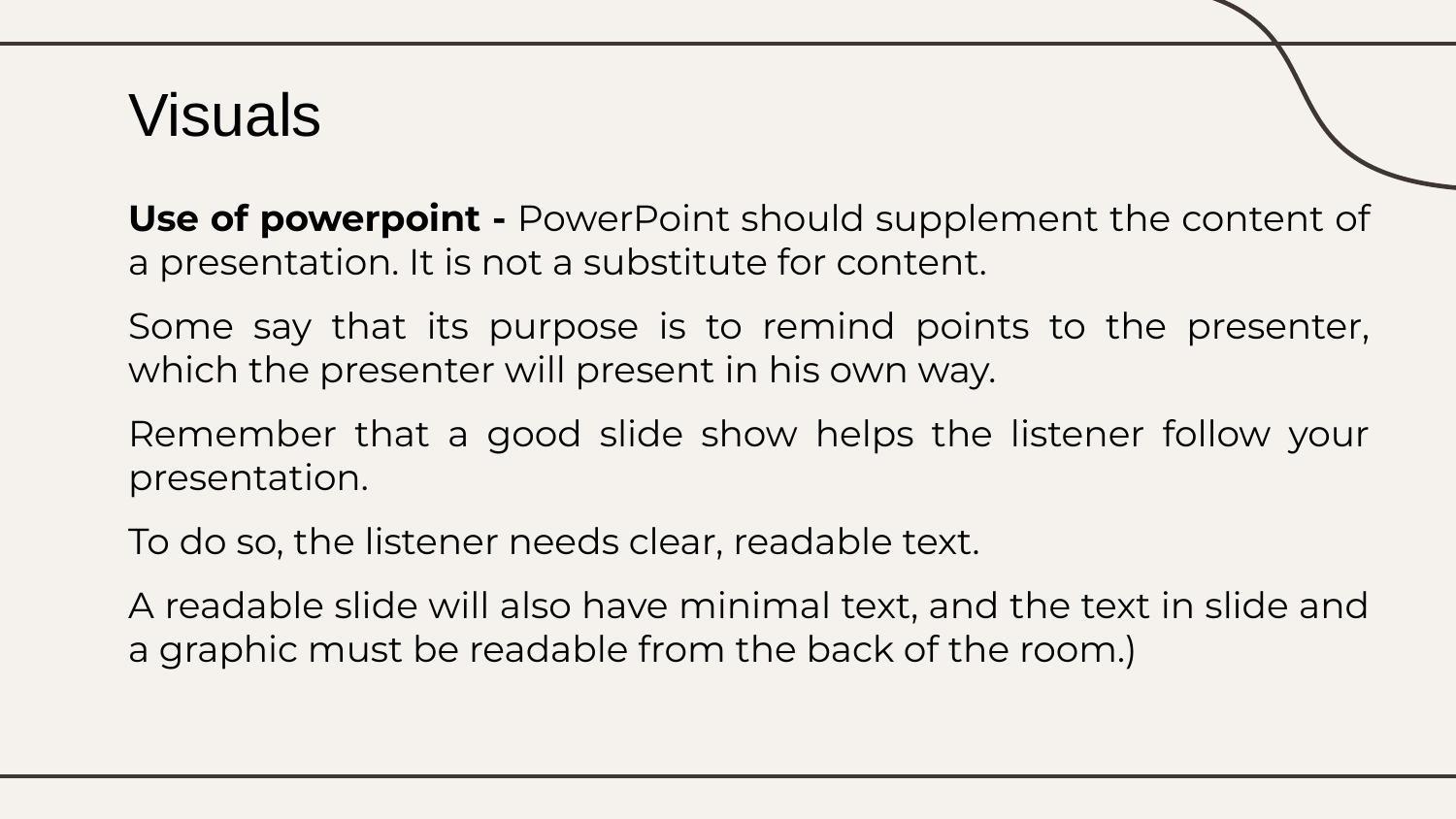

# Visuals
Use of powerpoint - PowerPoint should supplement the content of a presentation. It is not a substitute for content.
Some say that its purpose is to remind points to the presenter, which the presenter will present in his own way.
Remember that a good slide show helps the listener follow your presentation.
To do so, the listener needs clear, readable text.
A readable slide will also have minimal text, and the text in slide and a graphic must be readable from the back of the room.)